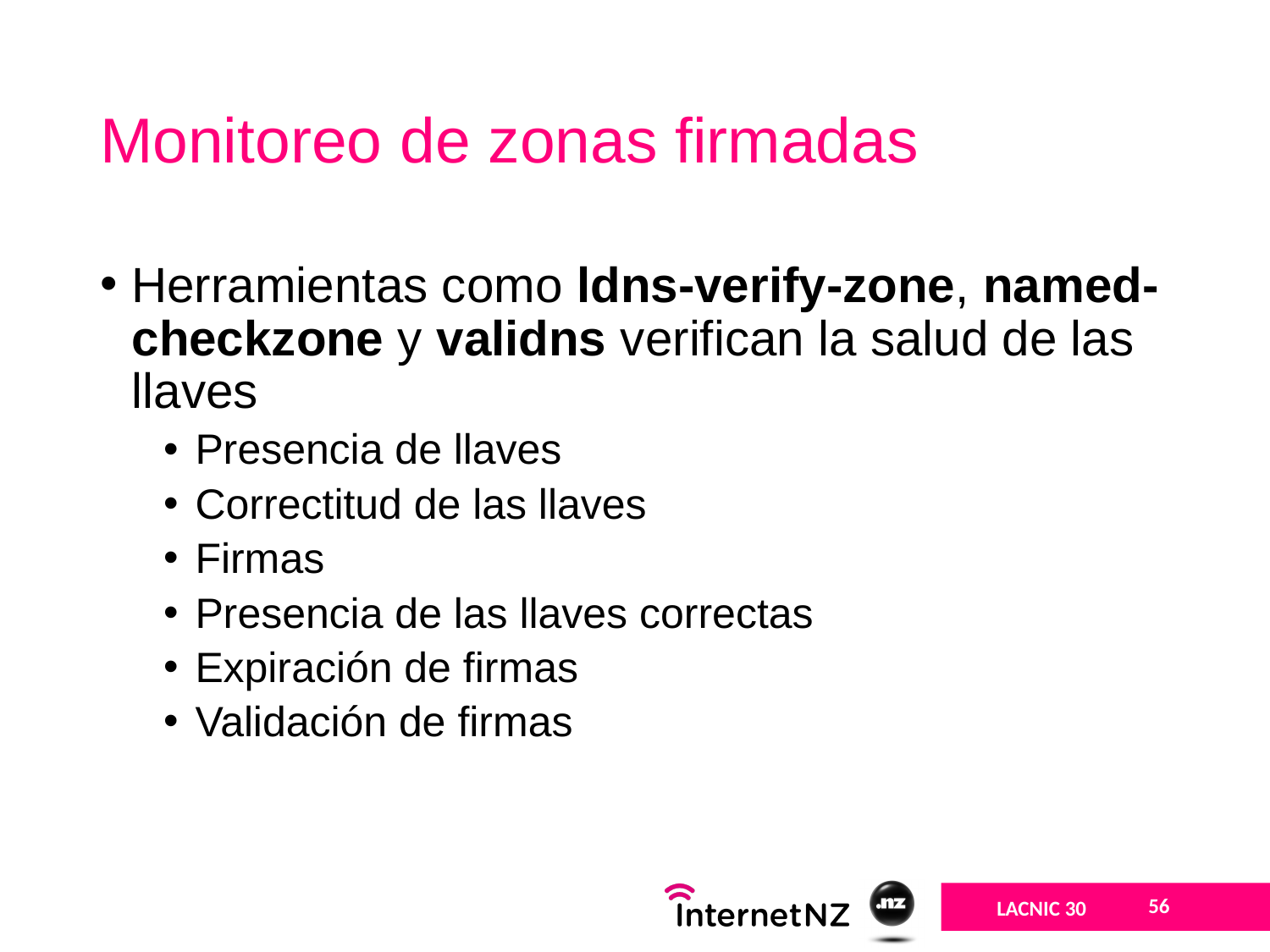

# Monitoreo de zonas firmadas
Herramientas como ldns-verify-zone, named-checkzone y validns verifican la salud de las llaves
Presencia de llaves
Correctitud de las llaves
Firmas
Presencia de las llaves correctas
Expiración de firmas
Validación de firmas

56
LACNIC 30